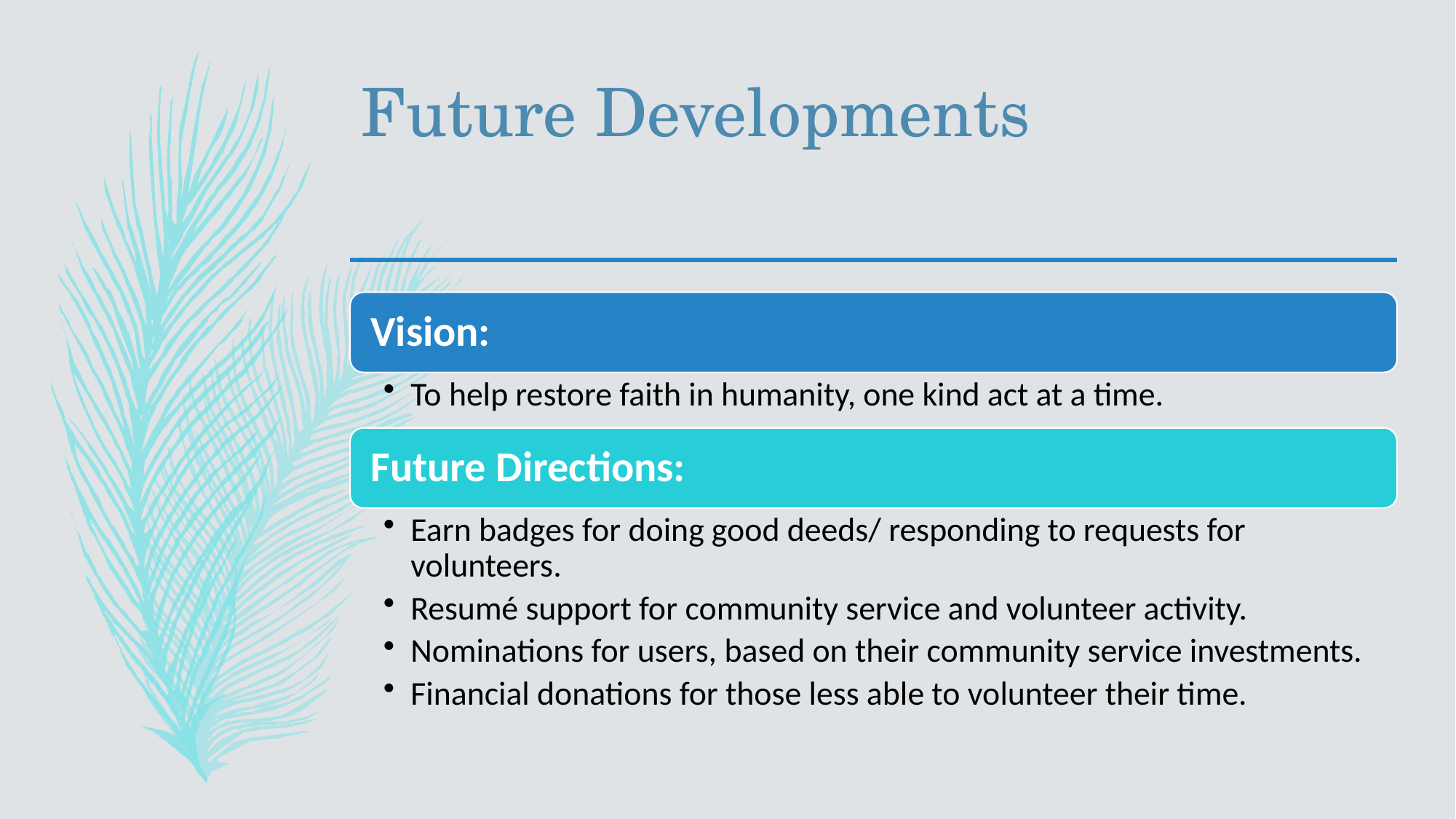

# Future Developments
Vision:
To help restore faith in humanity, one kind act at a time.
Future Directions:
Earn badges for doing good deeds/ responding to requests for volunteers.
Resumé support for community service and volunteer activity.
Nominations for users, based on their community service investments.
Financial donations for those less able to volunteer their time.